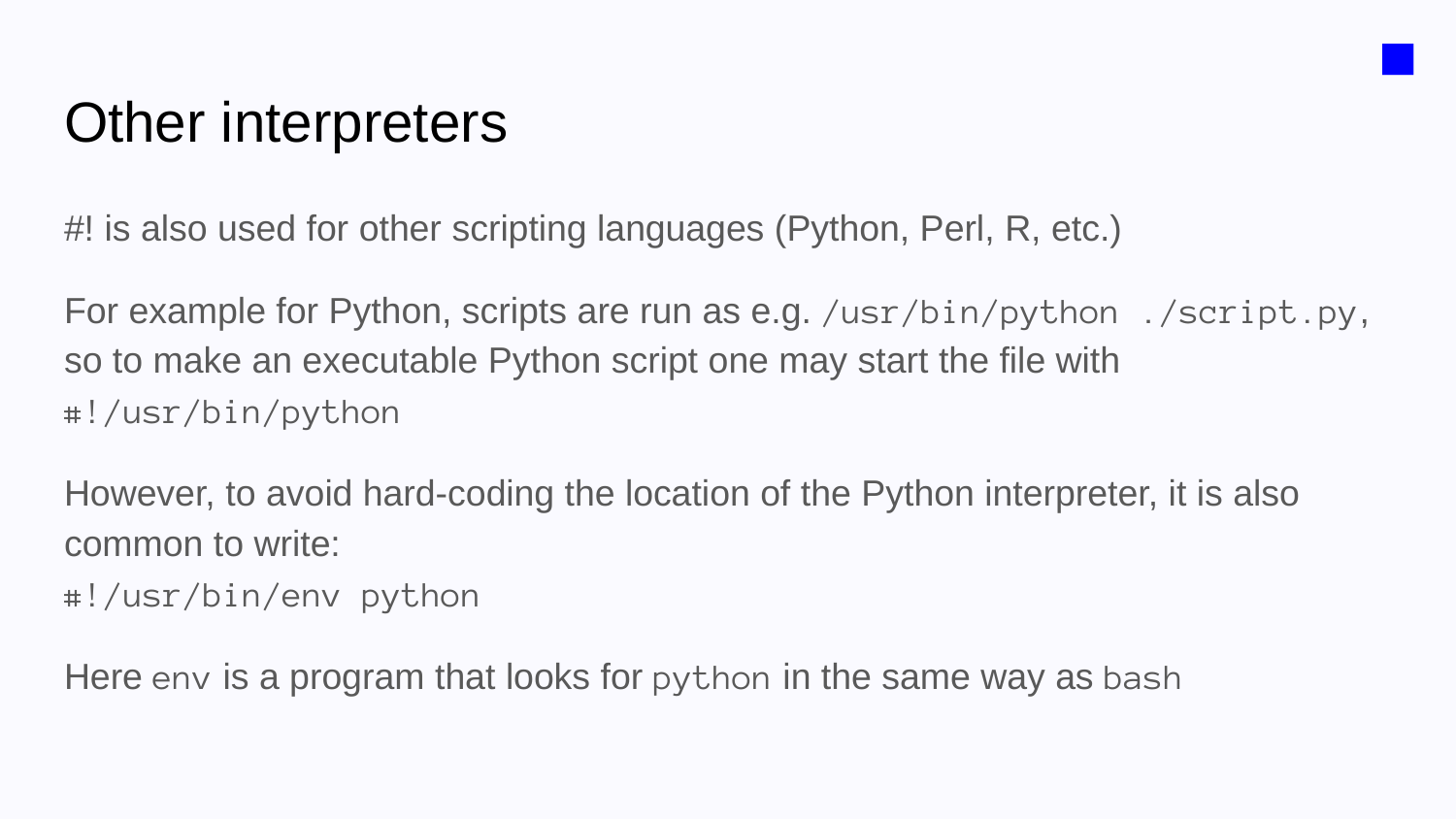

■
# Other interpreters
#! is also used for other scripting languages (Python, Perl, R, etc.)
For example for Python, scripts are run as e.g. /usr/bin/python ./script.py, so to make an executable Python script one may start the file with
#!/usr/bin/python
However, to avoid hard-coding the location of the Python interpreter, it is also common to write:
#!/usr/bin/env python
Here env is a program that looks for python in the same way as bash